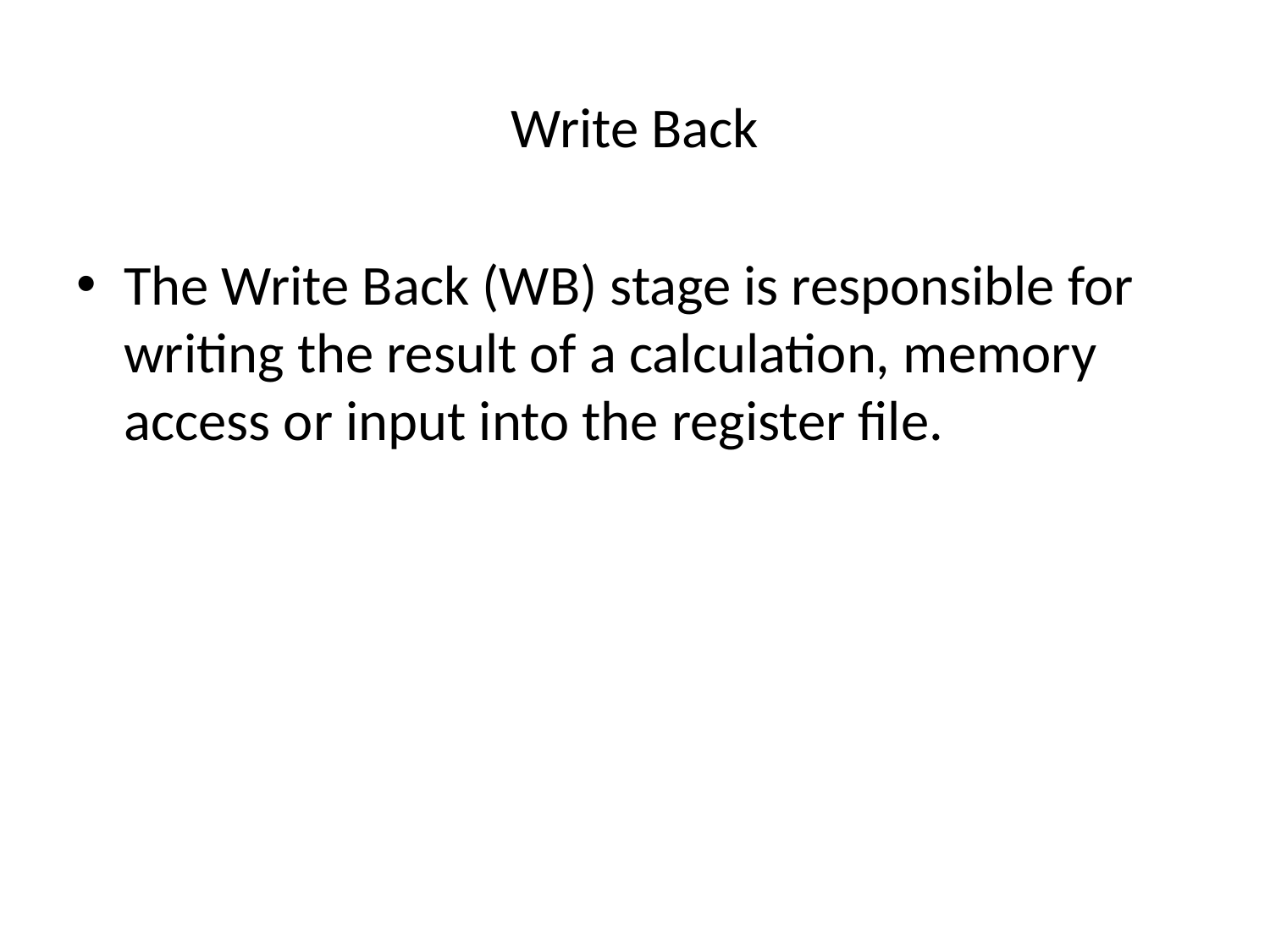

Write Back

The Write Back (WB) stage is responsible for writing the result of a calculation, memory access or input into the register file.